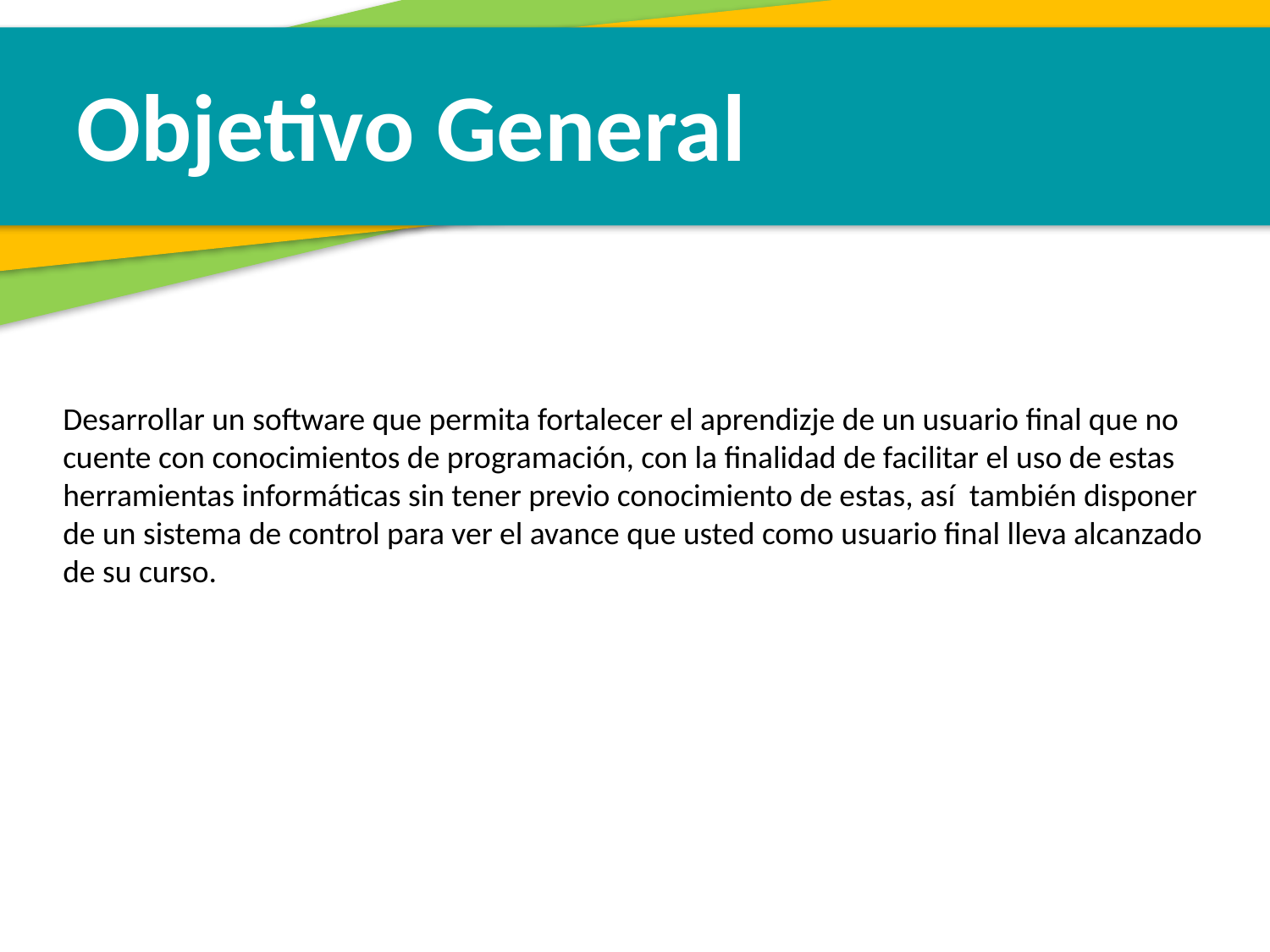

Objetivo General
Desarrollar un software que permita fortalecer el aprendizje de un usuario final que no cuente con conocimientos de programación, con la finalidad de facilitar el uso de estas herramientas informáticas sin tener previo conocimiento de estas, así  también disponer de un sistema de control para ver el avance que usted como usuario final lleva alcanzado de su curso.